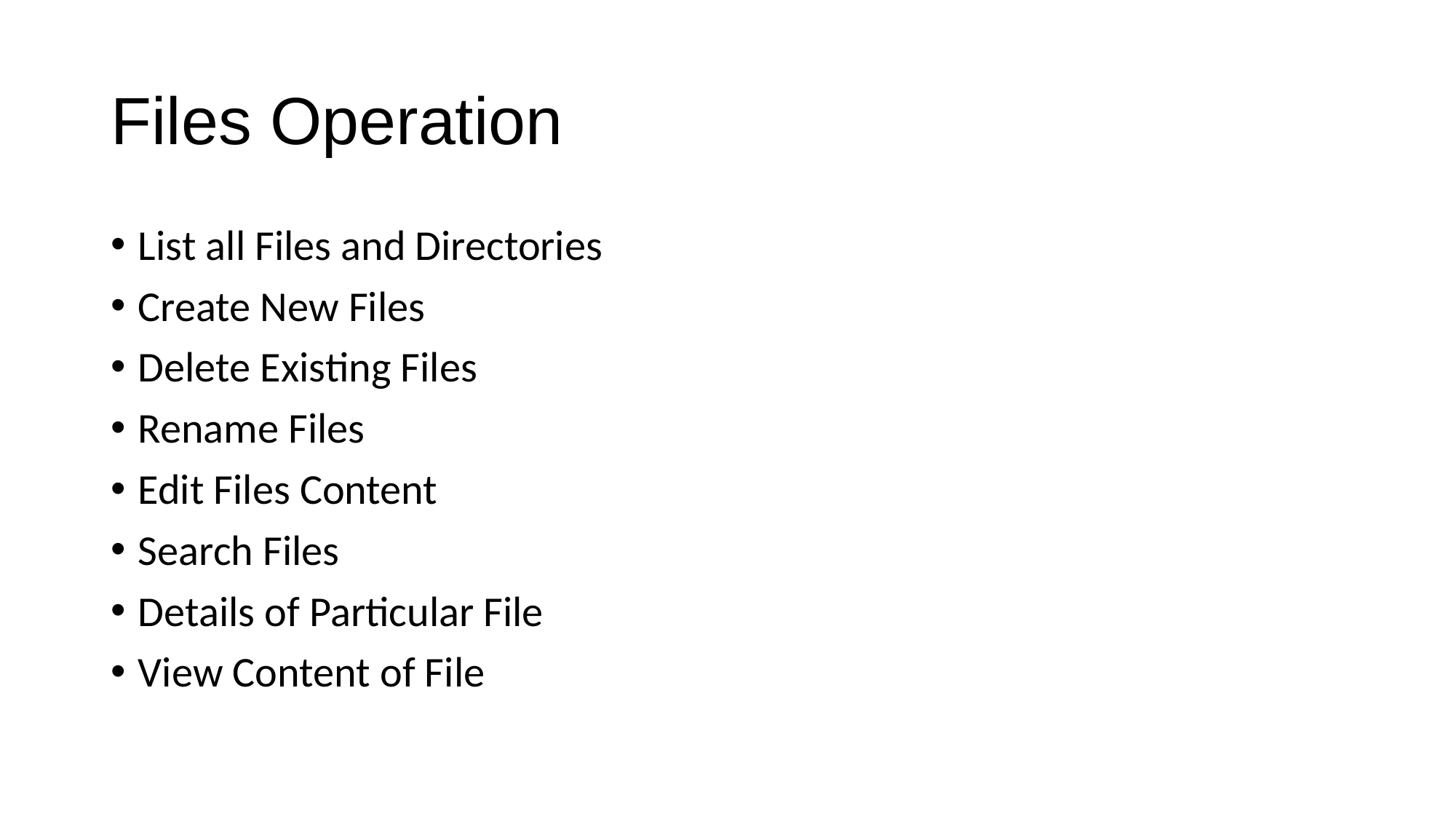

# Files Operation
List all Files and Directories
Create New Files
Delete Existing Files
Rename Files
Edit Files Content
Search Files
Details of Particular File
View Content of File